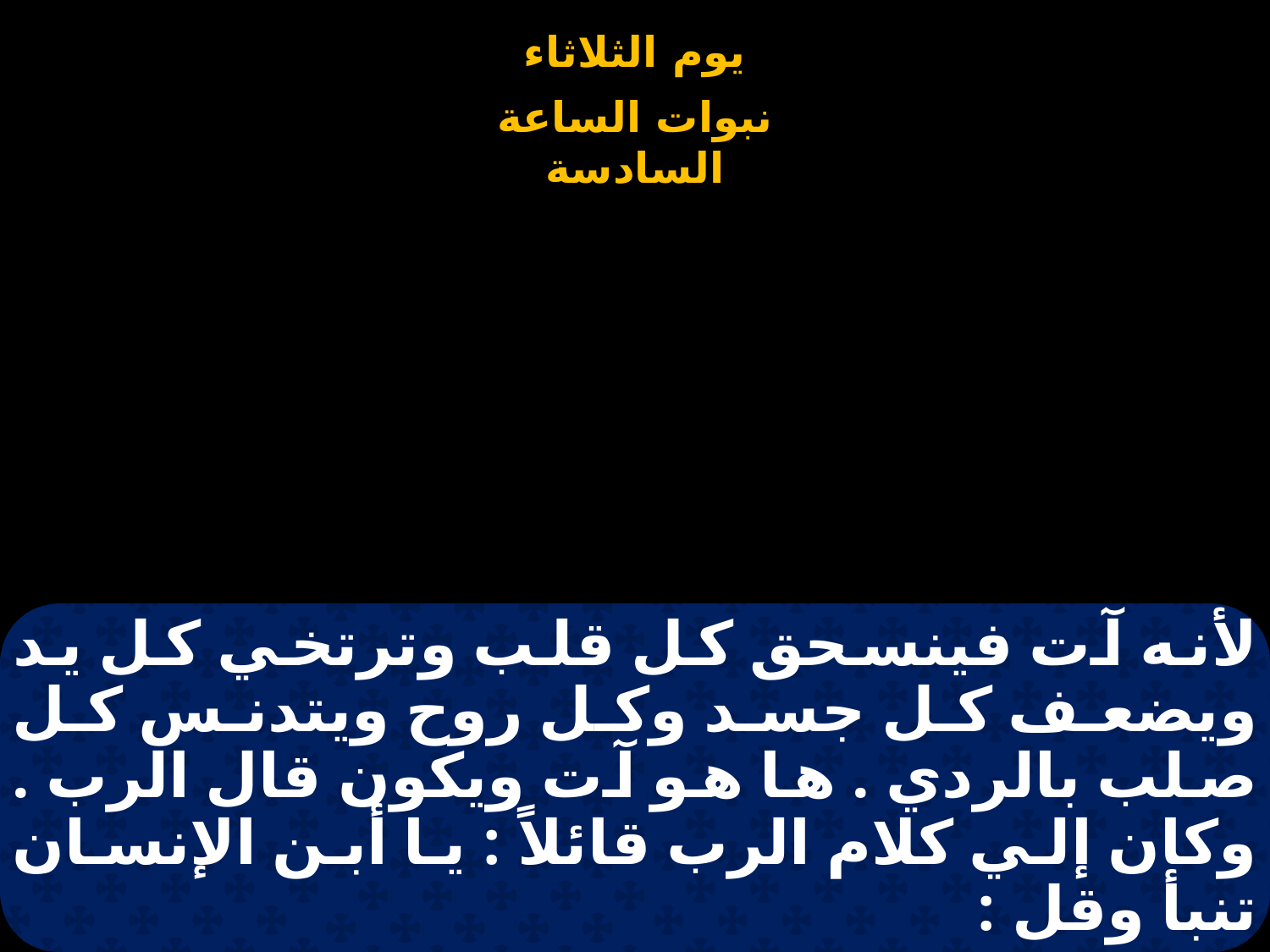

# لأنه آت فينسحق كل قلب وترتخي كل يد ويضعف كل جسد وكل روح ويتدنس كل صلب بالردي . ها هو آت ويكون قال الرب . وكان إلي كلام الرب قائلاً : يا أبن الإنسان تنبأ وقل :